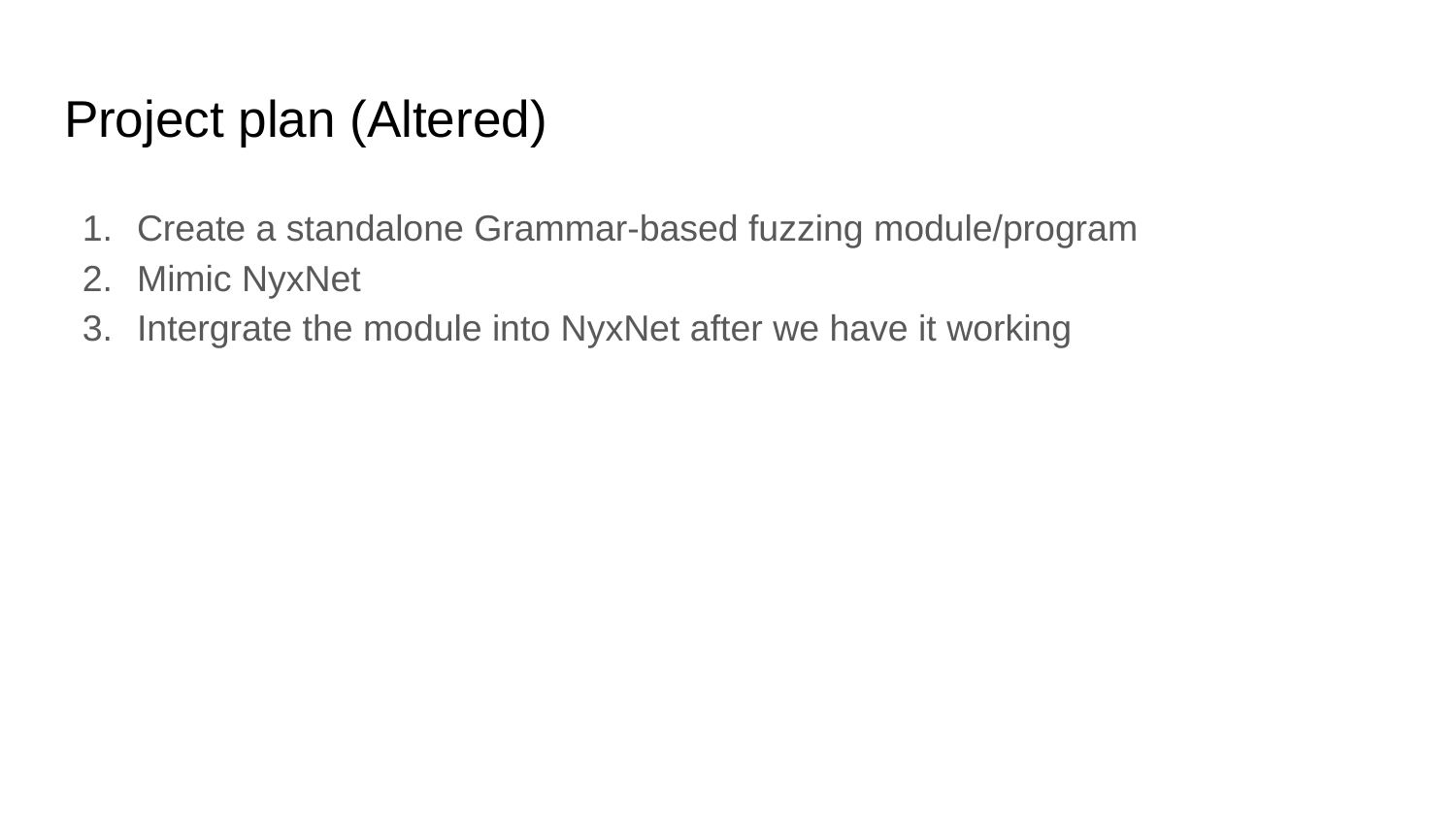

# Project plan (Altered)
Create a standalone Grammar-based fuzzing module/program
Mimic NyxNet
Intergrate the module into NyxNet after we have it working